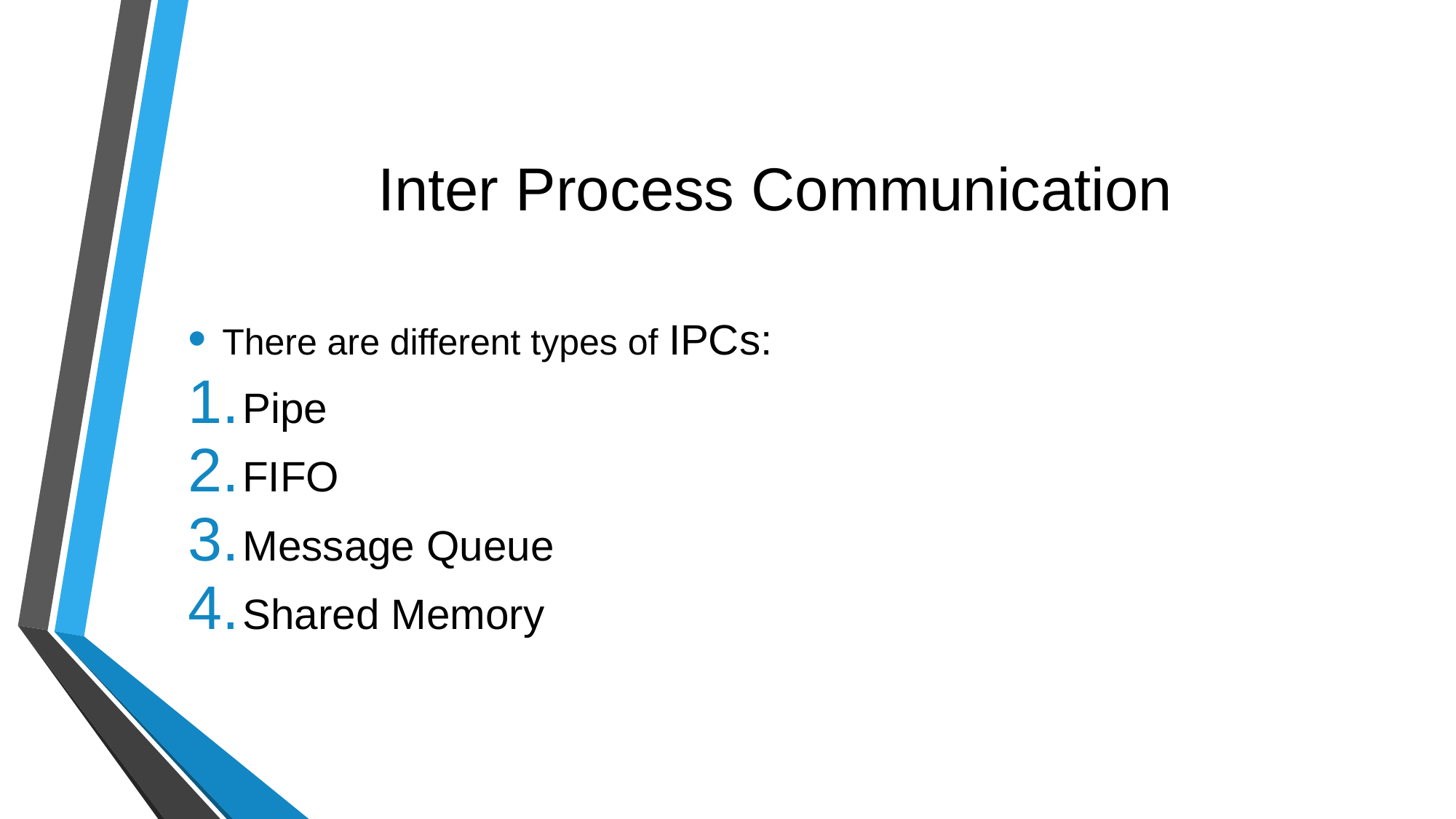

# Inter Process Communication
There are different types of IPCs:
Pipe
FIFO
Message Queue
Shared Memory